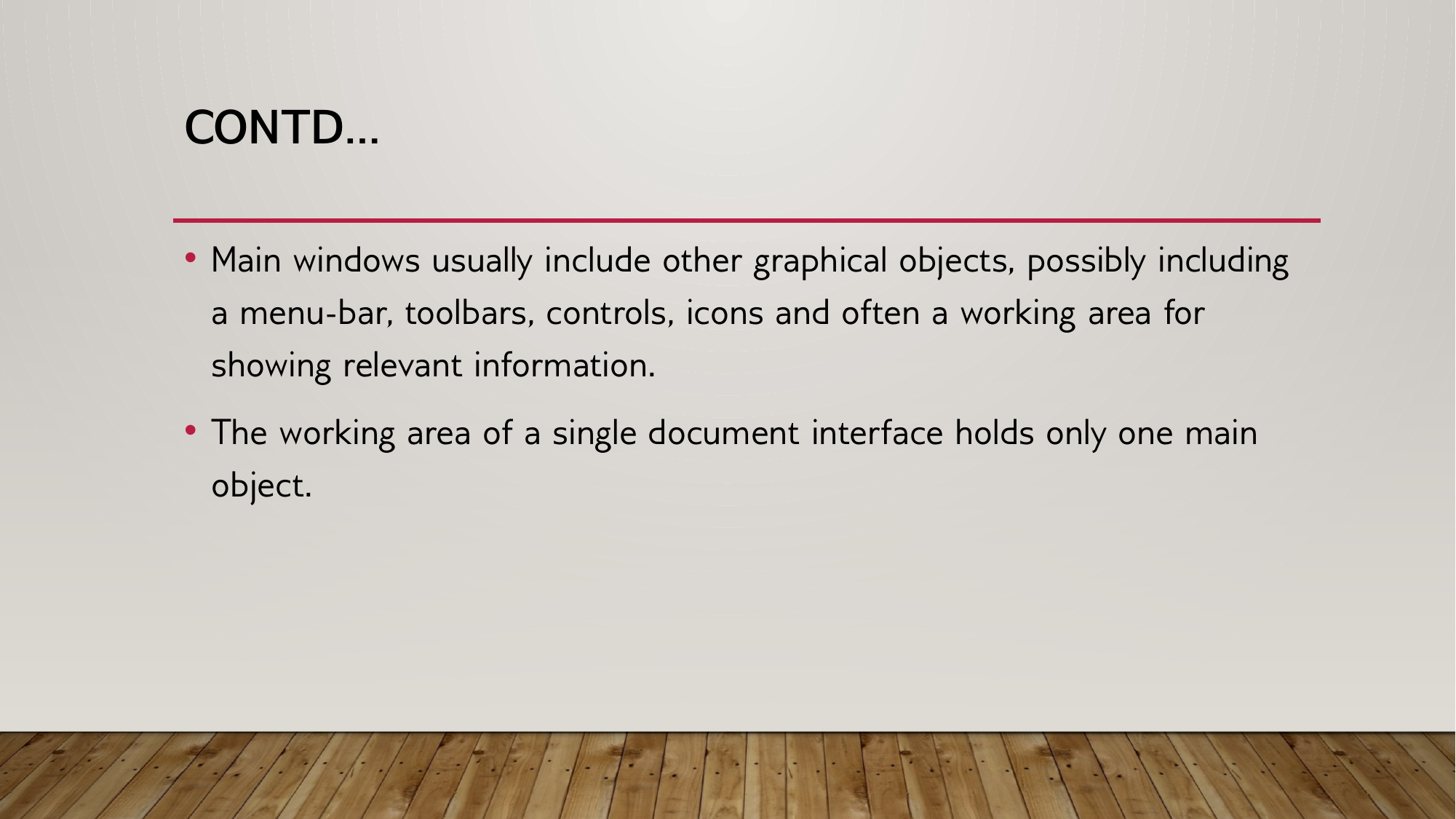

# Contd…
Main windows usually include other graphical objects, possibly including a menu-bar, toolbars, controls, icons and often a working area for showing relevant information.
The working area of a single document interface holds only one main object.